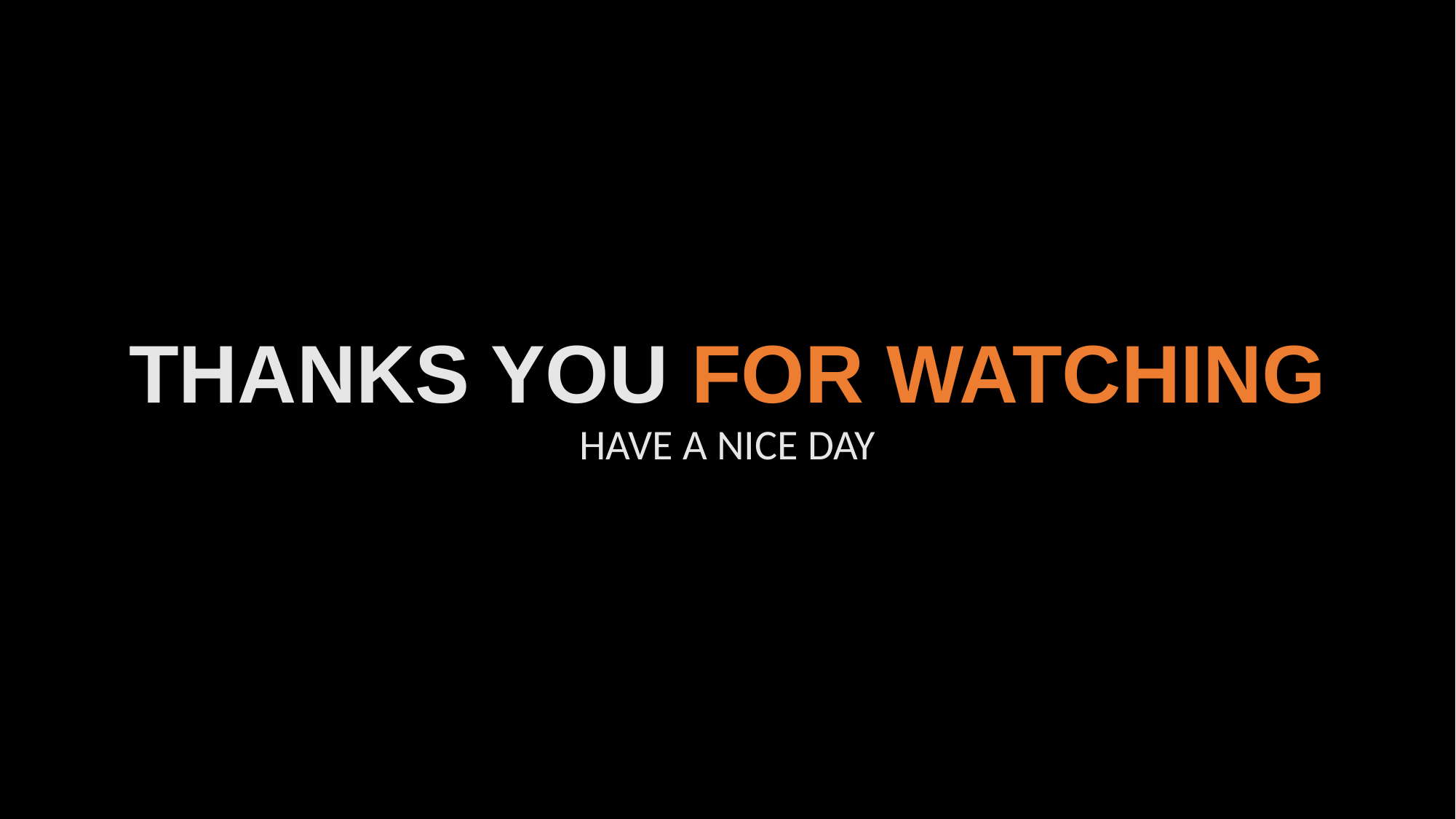

THANKS YOU FOR WATCHING
HAVE A NICE DAY